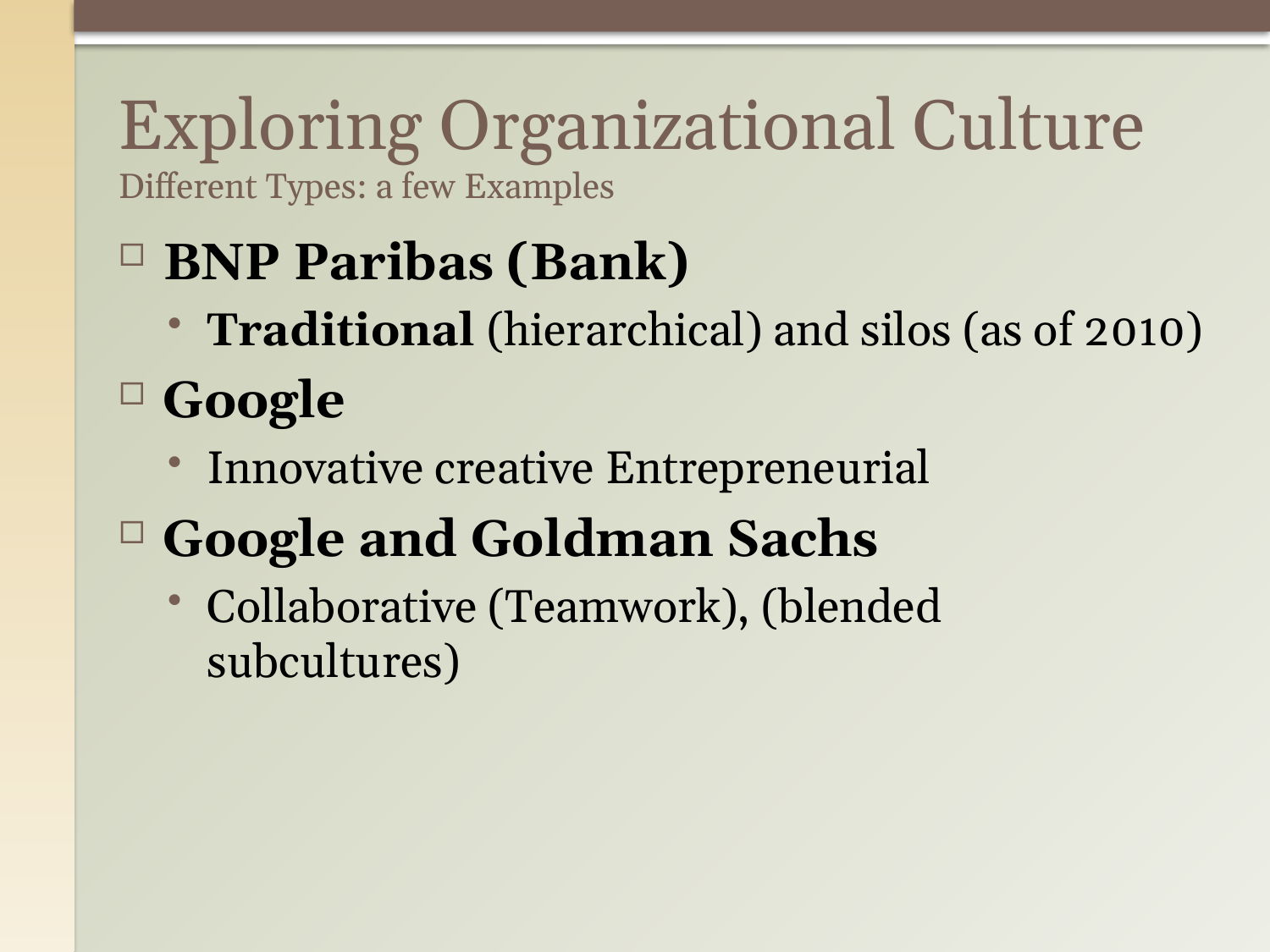

# Exploring Organizational Culture Different Types: a few Examples
BNP Paribas (Bank)
Traditional (hierarchical) and silos (as of 2010)
Google
Innovative creative Entrepreneurial
Google and Goldman Sachs
Collaborative (Teamwork), (blended subcultures)